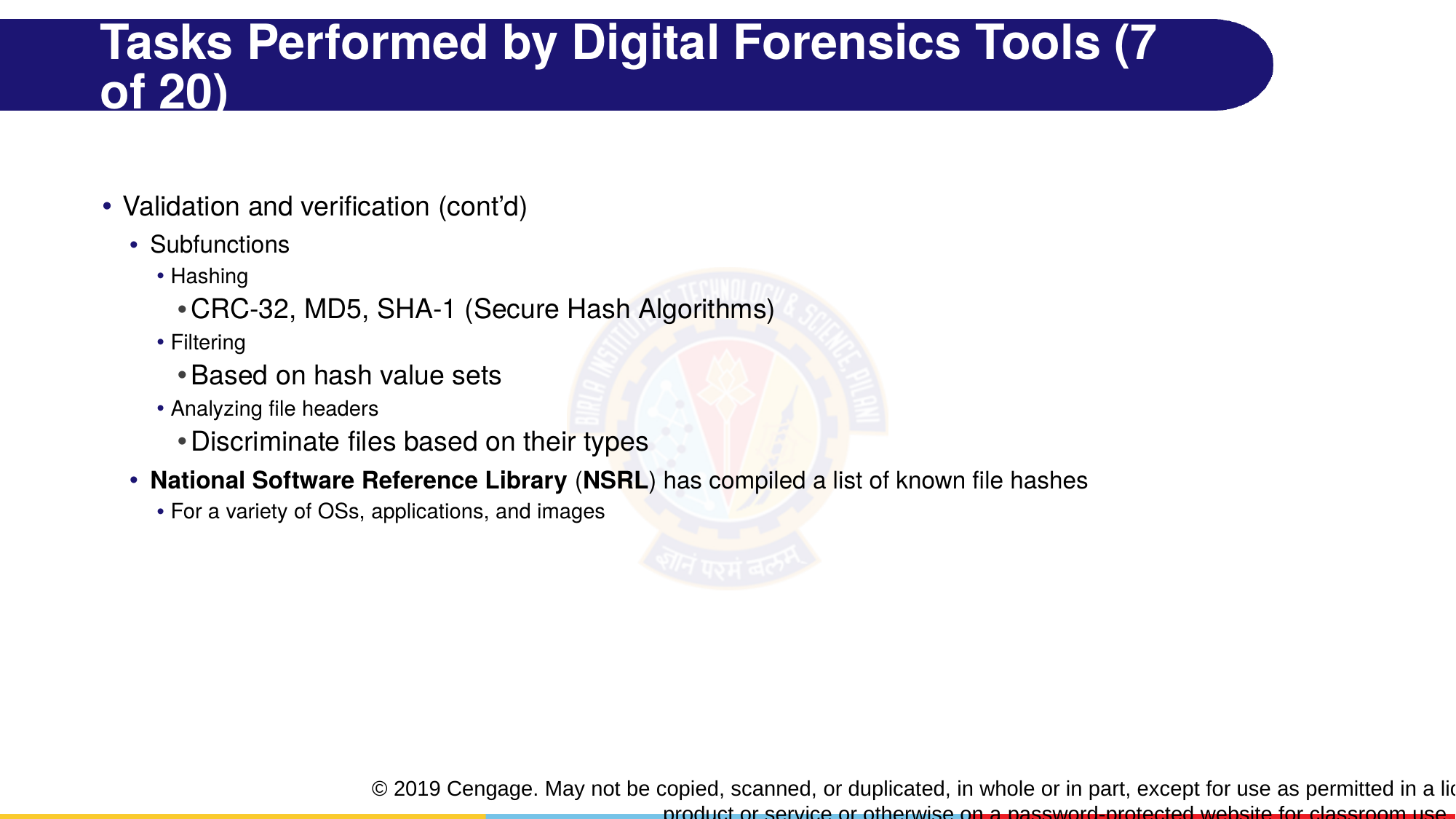

# Tasks Performed by Digital Forensics Tools (7 of 20)

Validation and verification (cont’d)
Subfunctions
Hashing
CRC-32, MD5, SHA-1 (Secure Hash Algorithms)
Filtering
Based on hash value sets
Analyzing file headers
Discriminate files based on their types
National Software Reference Library (NSRL) has compiled a list of known file hashes
For a variety of OSs, applications, and images
© 2019 Cengage. May not be copied, scanned, or duplicated, in whole or in part, except for use as permitted in a license distributed with a certain product or service or otherwise on a password-protected website for classroom use.